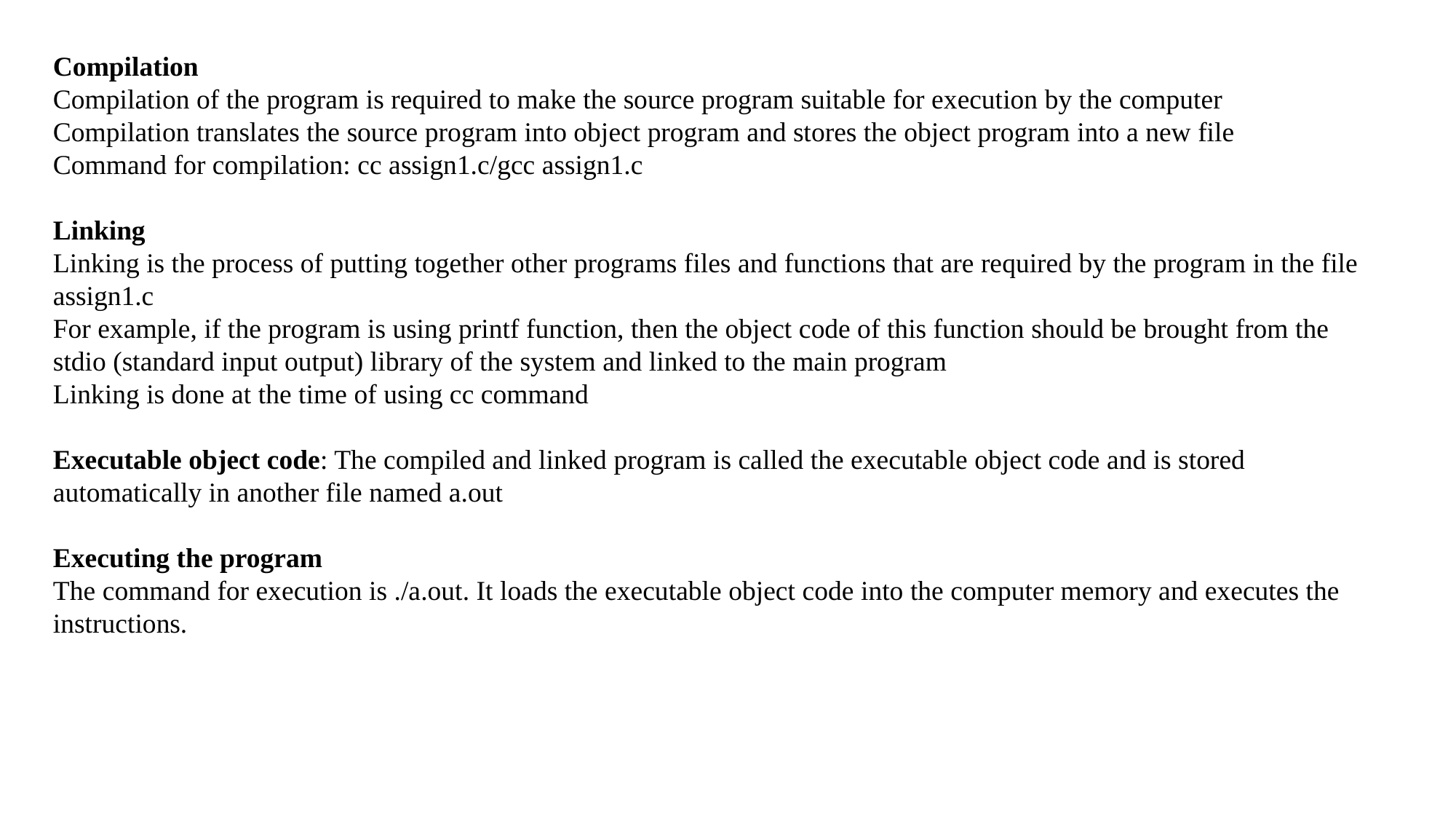

Compilation
Compilation of the program is required to make the source program suitable for execution by the computer
Compilation translates the source program into object program and stores the object program into a new file
Command for compilation: cc assign1.c/gcc assign1.c

Linking
Linking is the process of putting together other programs files and functions that are required by the program in the file assign1.c
For example, if the program is using printf function, then the object code of this function should be brought from the stdio (standard input output) library of the system and linked to the main program
Linking is done at the time of using cc command

Executable object code: The compiled and linked program is called the executable object code and is stored automatically in another file named a.out

Executing the program
The command for execution is ./a.out. It loads the executable object code into the computer memory and executes the instructions.